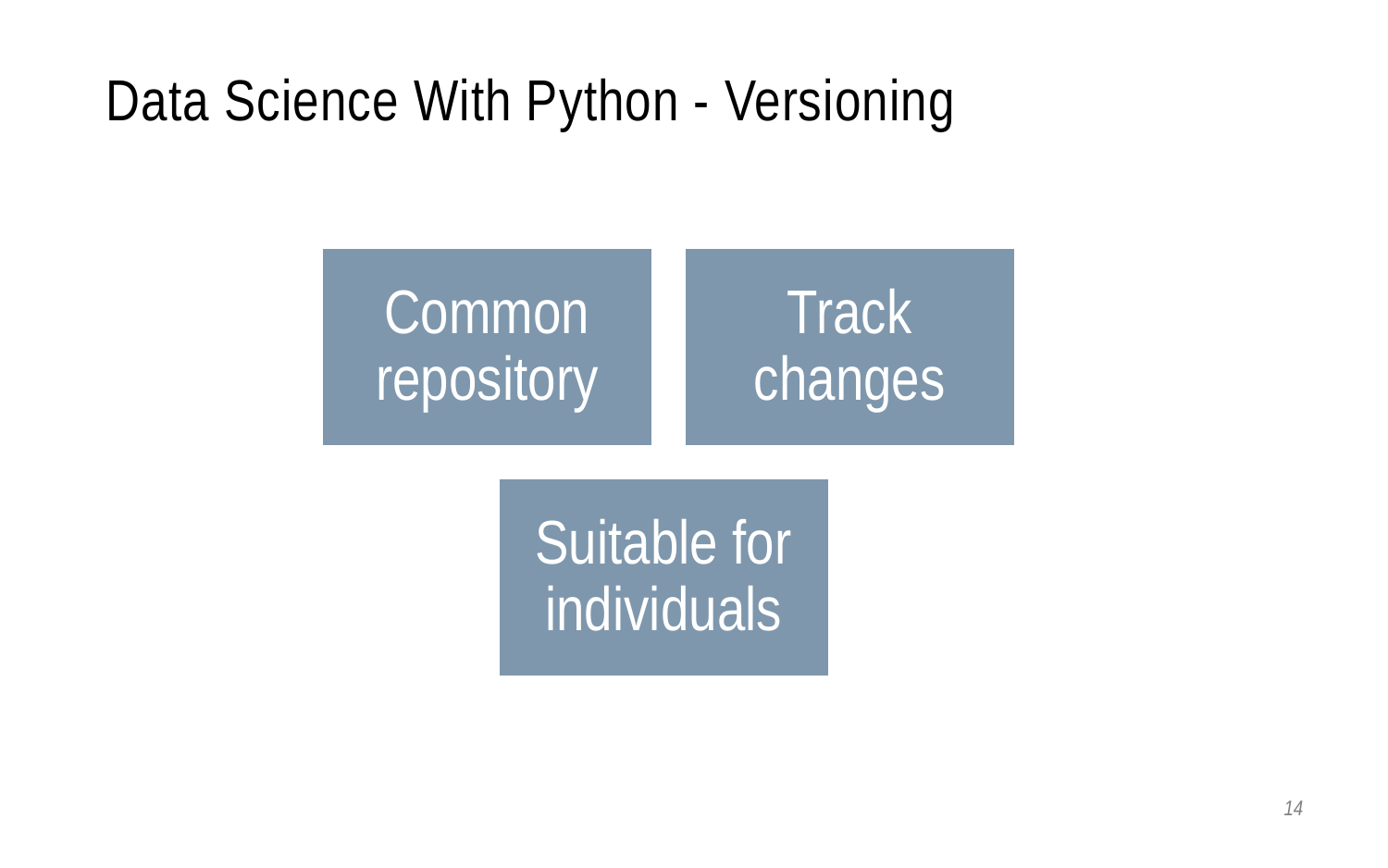

# Data Science With Python - Versioning

Common repository
Track changes
Suitable for individuals